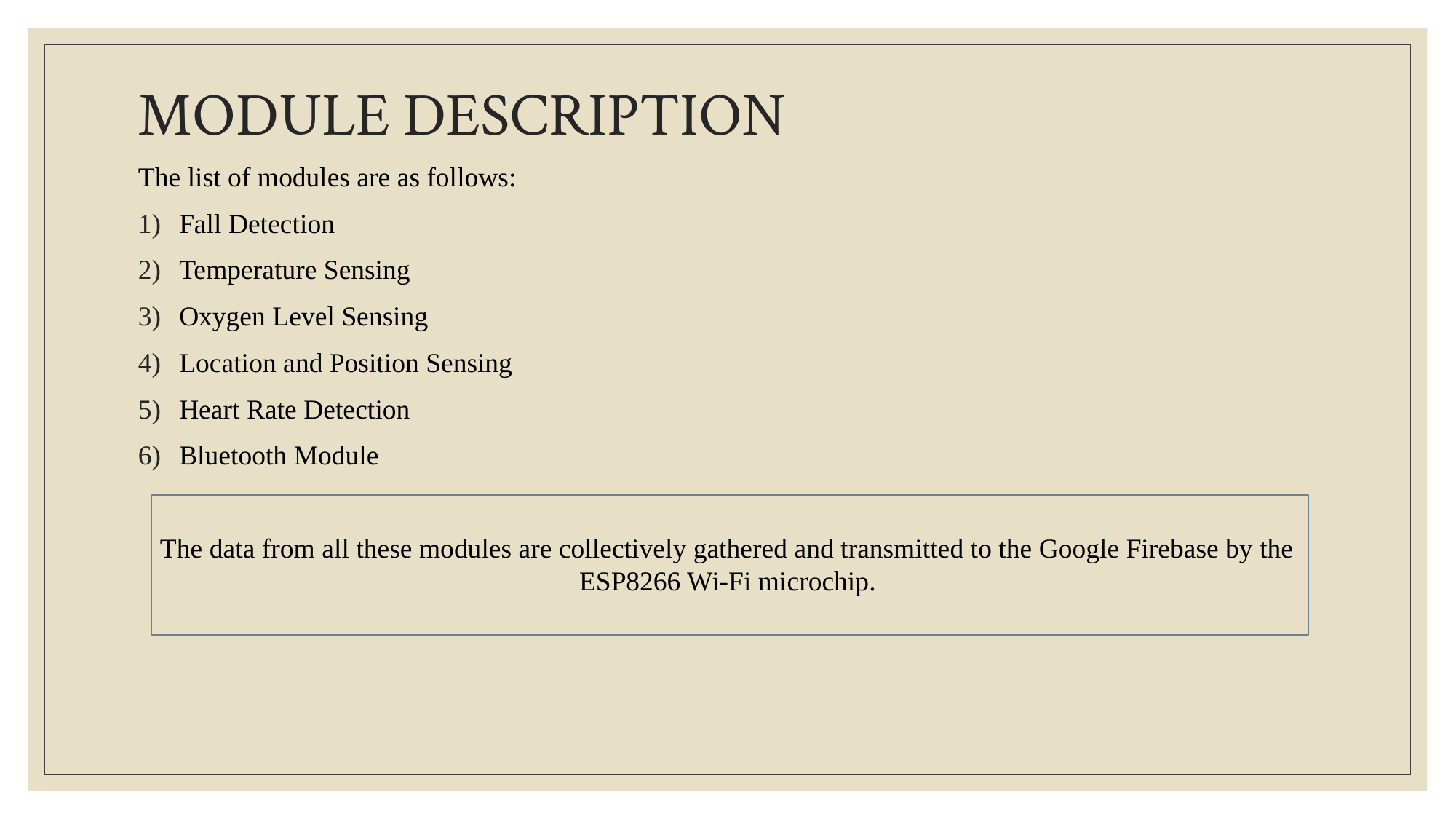

# MODULE DESCRIPTION
The list of modules are as follows:
Fall Detection
Temperature Sensing
Oxygen Level Sensing
Location and Position Sensing
Heart Rate Detection
Bluetooth Module

The data from all these modules are collectively gathered and transmitted to the Google Firebase by the ESP8266 Wi-Fi microchip.